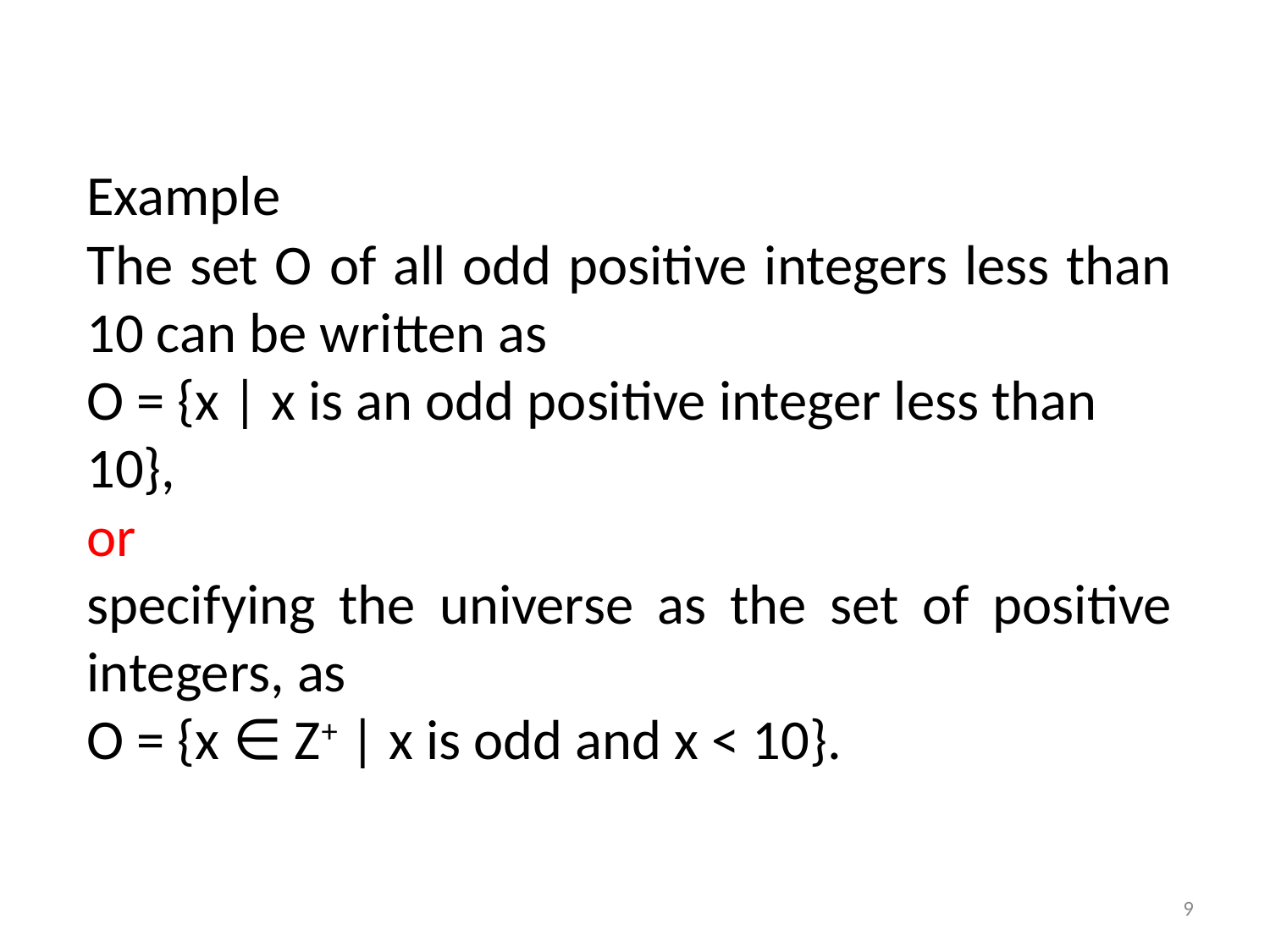

Example
The set O of all odd positive integers less than 10 can be written as
O = {x | x is an odd positive integer less than 10},
or
specifying the universe as the set of positive integers, as
O = {x ∈ Z+ | x is odd and x < 10}.

9